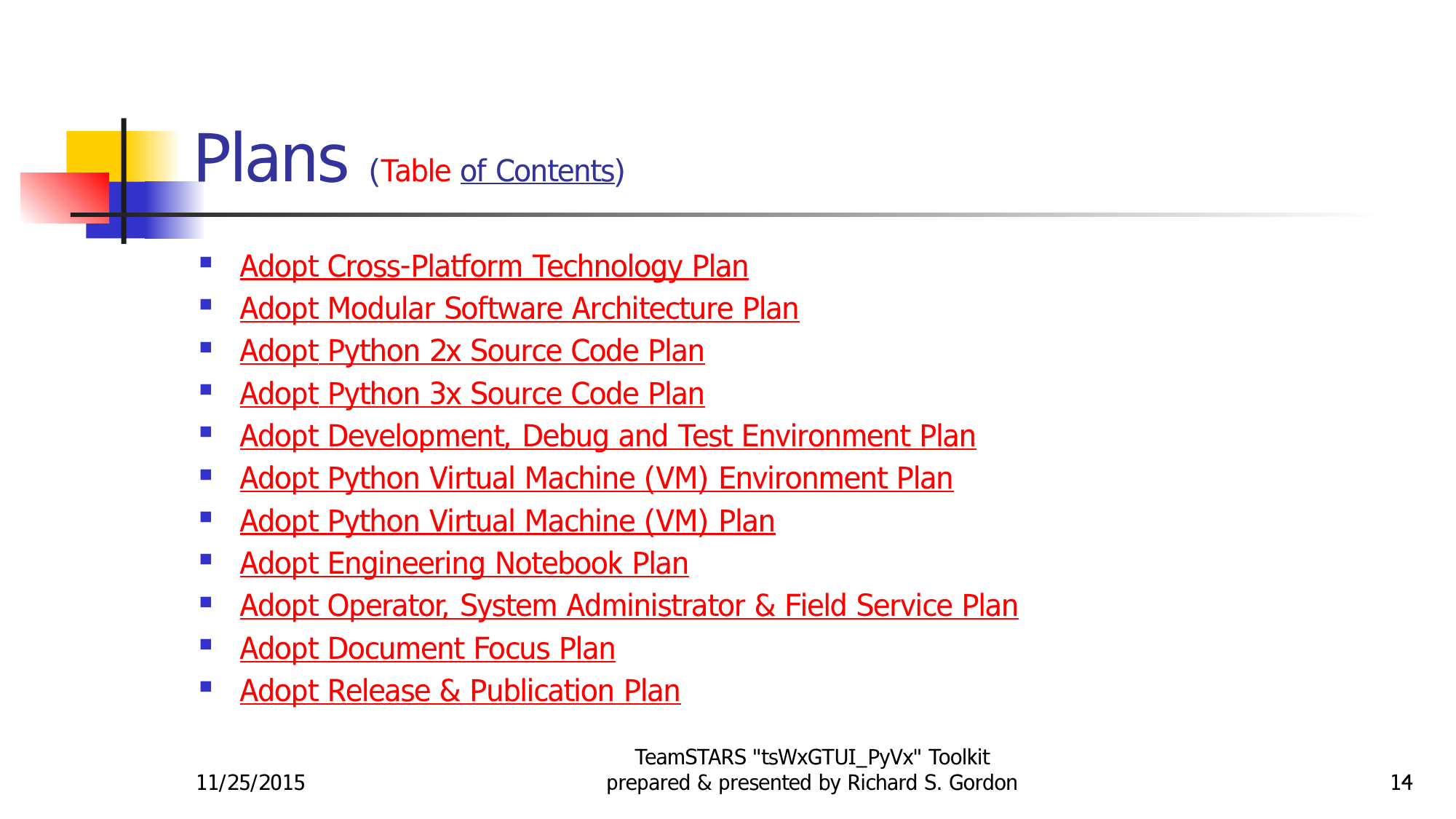

# Plans (Table of Contents)
Adopt Cross-Platform Technology Plan
Adopt Modular Software Architecture Plan
Adopt Python 2x Source Code Plan
Adopt Python 3x Source Code Plan
Adopt Development, Debug and Test Environment Plan
Adopt Python Virtual Machine (VM) Environment Plan
Adopt Python Virtual Machine (VM) Plan
Adopt Engineering Notebook Plan
Adopt Operator, System Administrator & Field Service Plan
Adopt Document Focus Plan
Adopt Release & Publication Plan
11/25/2015
TeamSTARS "tsWxGTUI_PyVx" Toolkit prepared & presented by Richard S. Gordon
14